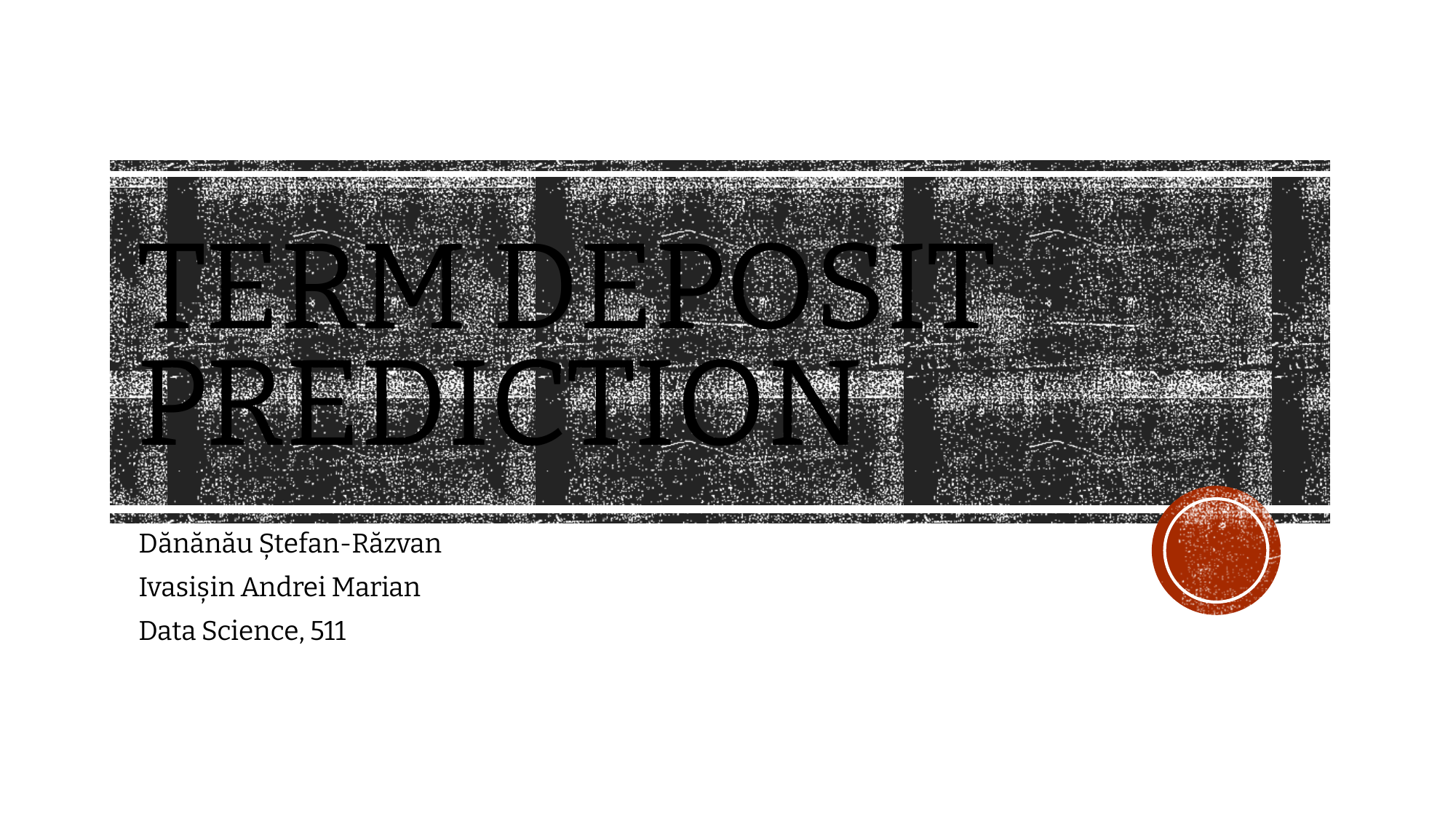

# Term deposit prediction
Dănănău Ștefan-Răzvan
Ivasișin Andrei Marian
Data Science, 511